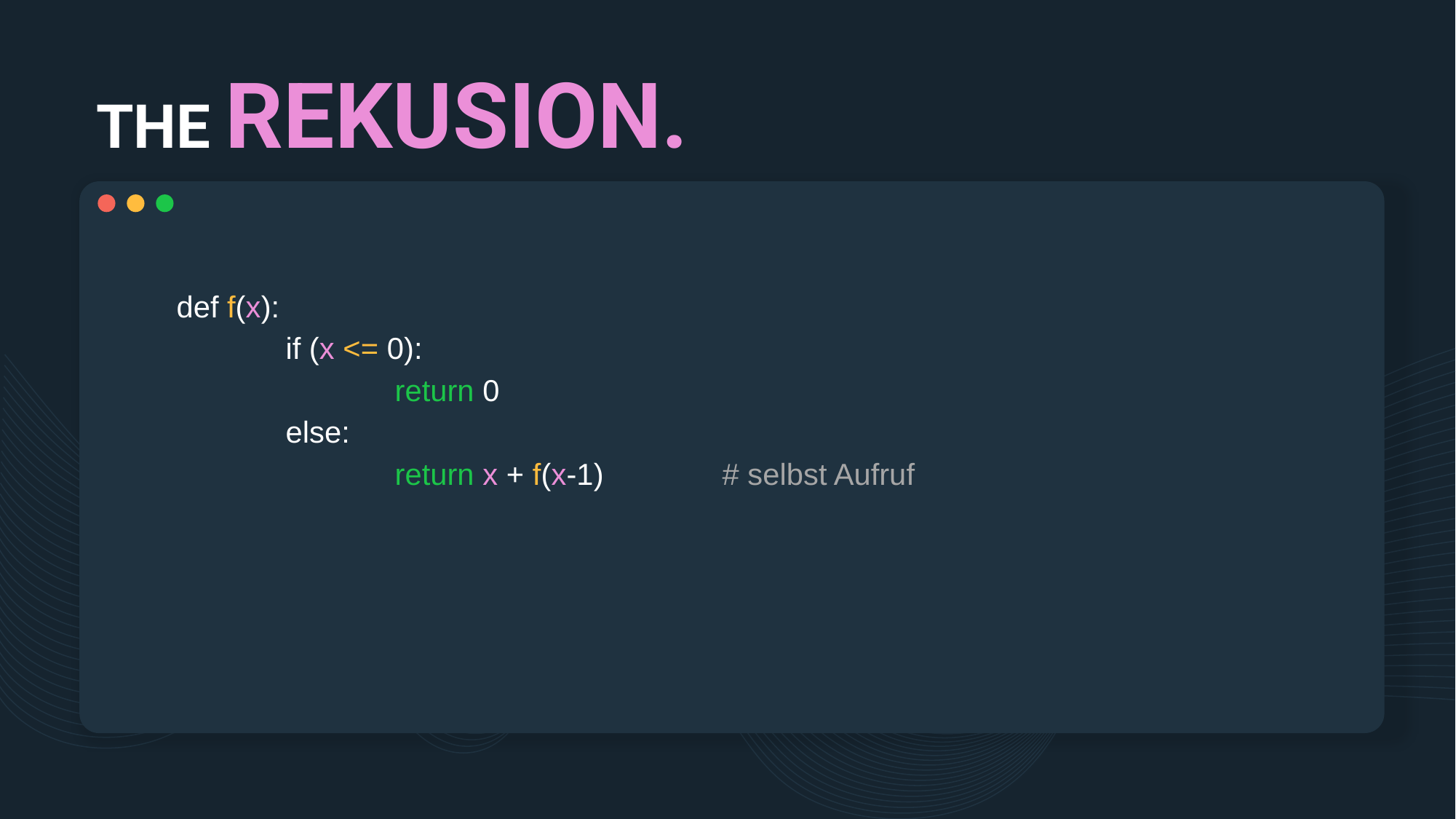

# THE REKUSION.
def f(x):
	if (x <= 0):
		return 0
	else:
		return x + f(x-1)		# selbst Aufruf